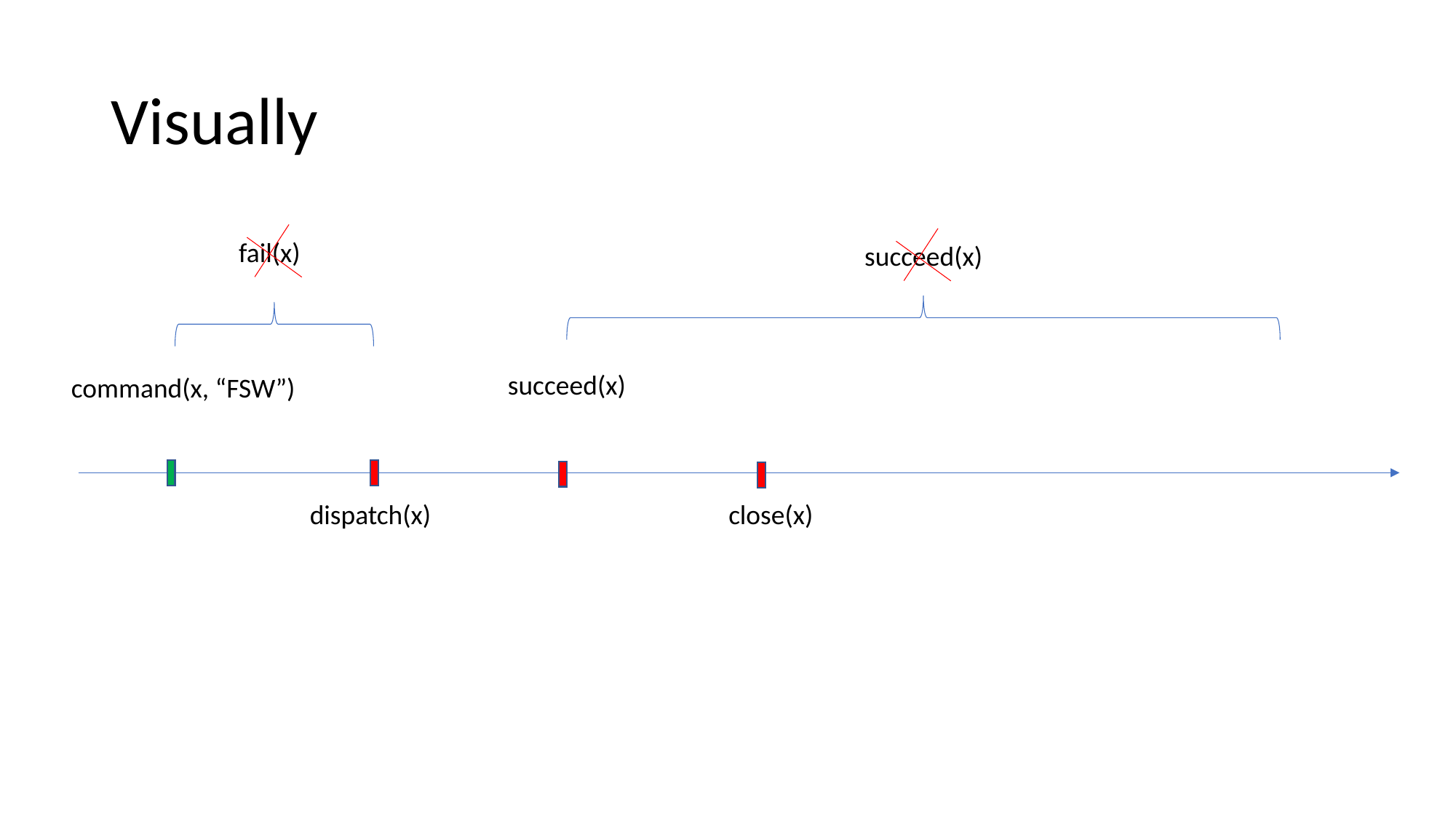

# Visually

fail(x)
succeed(x)
succeed(x)
command(x, “FSW”)

dispatch(x)
close(x)